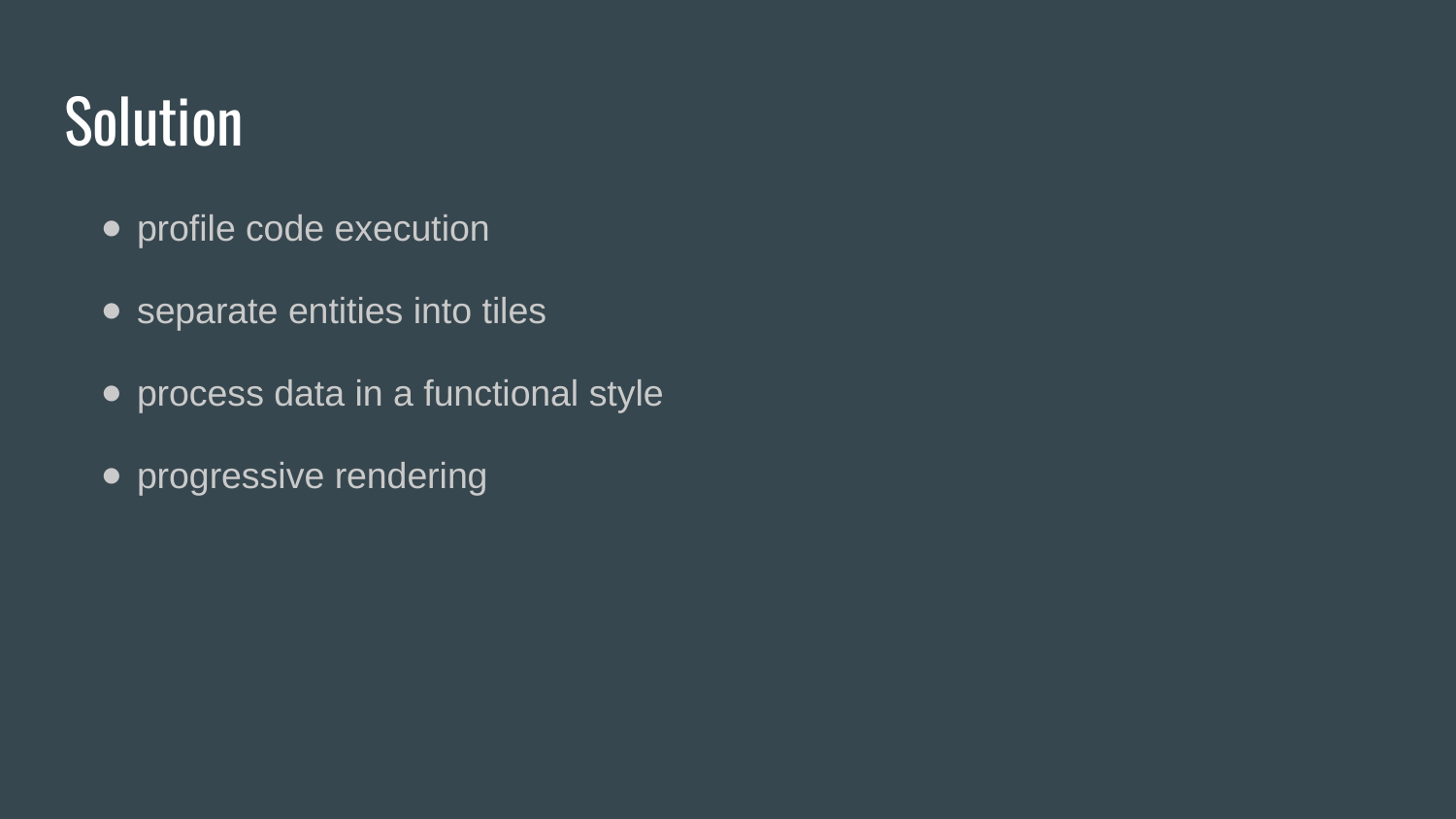

# Solution
profile code execution
separate entities into tiles
process data in a functional style
progressive rendering